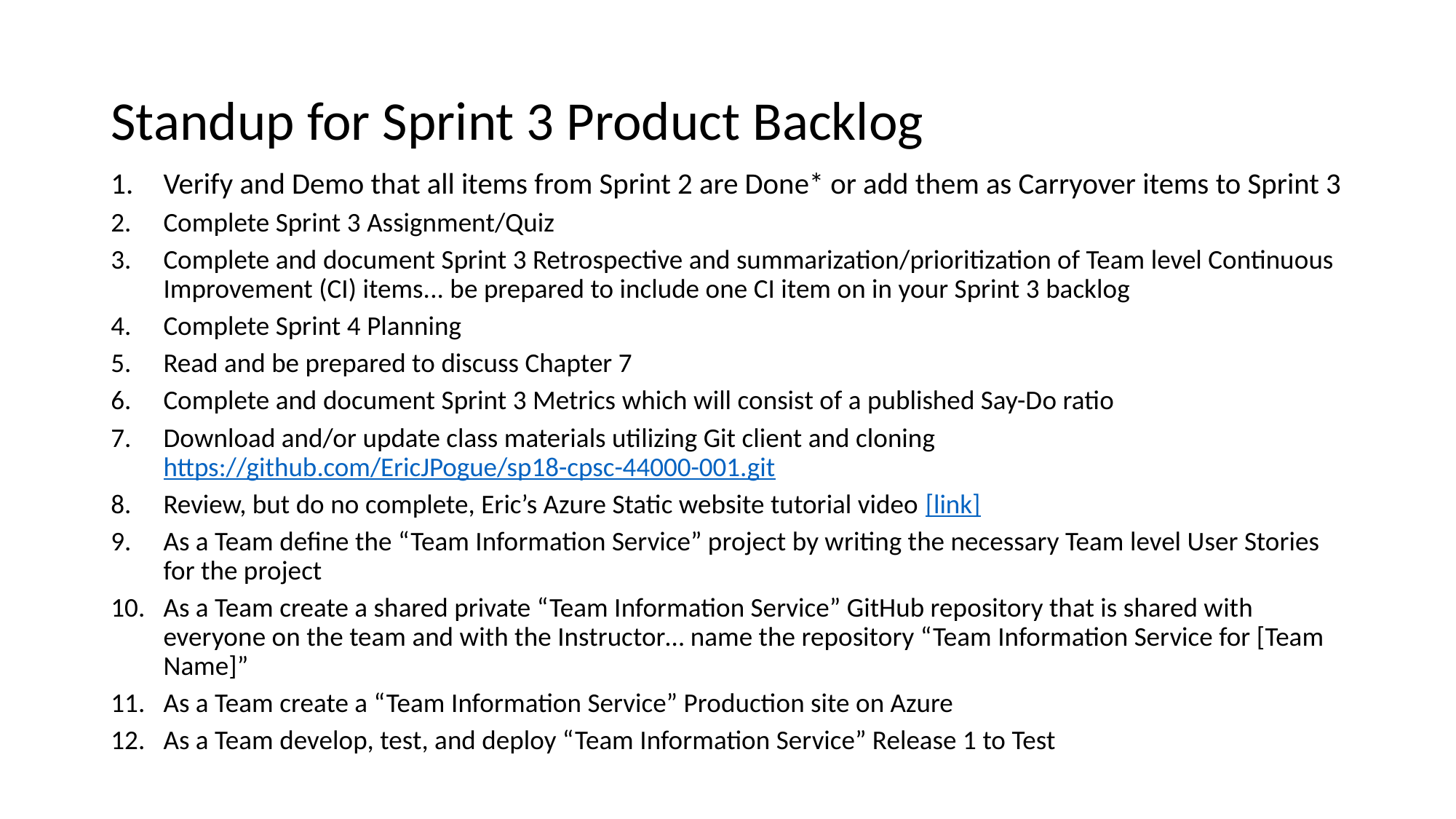

# Standup for Sprint 3 Product Backlog
Verify and Demo that all items from Sprint 2 are Done* or add them as Carryover items to Sprint 3
Complete Sprint 3 Assignment/Quiz
Complete and document Sprint 3 Retrospective and summarization/prioritization of Team level Continuous Improvement (CI) items... be prepared to include one CI item on in your Sprint 3 backlog
Complete Sprint 4 Planning
Read and be prepared to discuss Chapter 7
Complete and document Sprint 3 Metrics which will consist of a published Say-Do ratio
Download and/or update class materials utilizing Git client and cloning https://github.com/EricJPogue/sp18-cpsc-44000-001.git
Review, but do no complete, Eric’s Azure Static website tutorial video [link]
As a Team define the “Team Information Service” project by writing the necessary Team level User Stories for the project
As a Team create a shared private “Team Information Service” GitHub repository that is shared with everyone on the team and with the Instructor… name the repository “Team Information Service for [Team Name]”
As a Team create a “Team Information Service” Production site on Azure
As a Team develop, test, and deploy “Team Information Service” Release 1 to Test